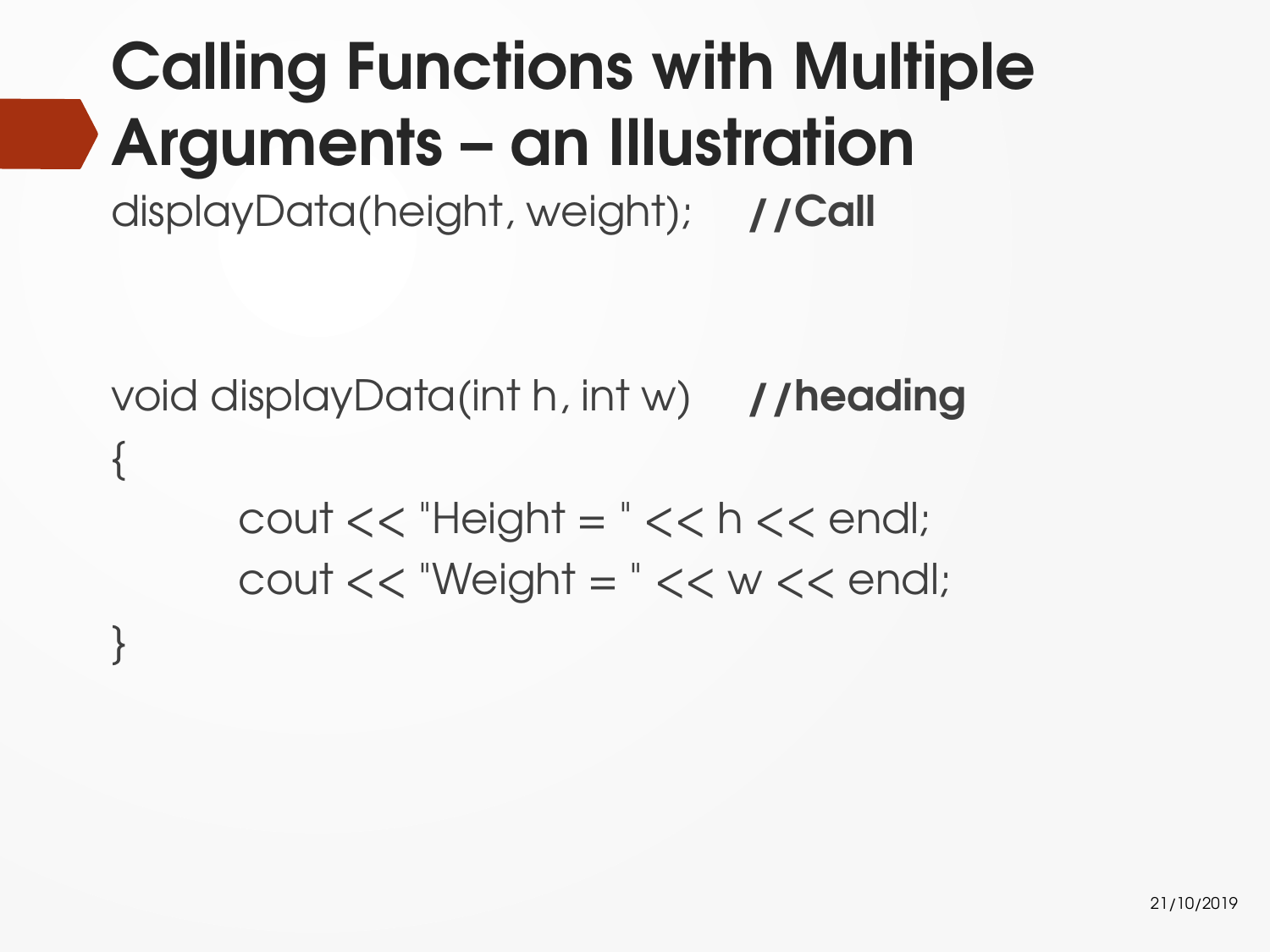

# Calling Functions with Multiple Arguments – an Illustration
displayData(height, weight);	//Call

void displayData(int h, int w)	//heading
{
	cout << "Height = " << h << endl;
	cout << "Weight = " << w << endl;
}
21/10/2019